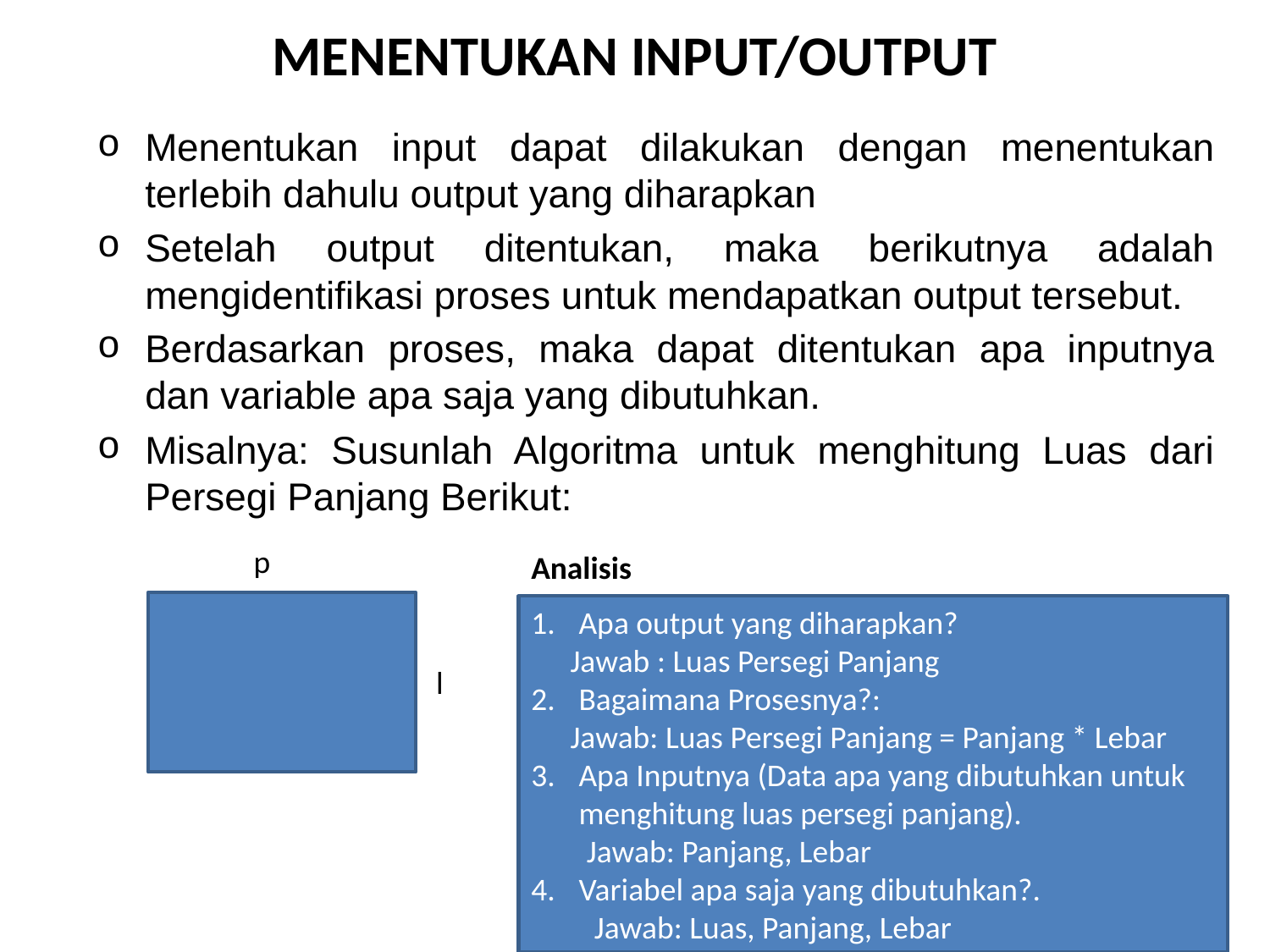

# MENENTUKAN INPUT/OUTPUT
Menentukan input dapat dilakukan dengan menentukan terlebih dahulu output yang diharapkan
Setelah output ditentukan, maka berikutnya adalah mengidentifikasi proses untuk mendapatkan output tersebut.
Berdasarkan proses, maka dapat ditentukan apa inputnya dan variable apa saja yang dibutuhkan.
Misalnya: Susunlah Algoritma untuk menghitung Luas dari Persegi Panjang Berikut:

p

l
Analisis
Apa output yang diharapkan?
Jawab : Luas Persegi Panjang
Bagaimana Prosesnya?:
Jawab: Luas Persegi Panjang = Panjang * Lebar
Apa Inputnya (Data apa yang dibutuhkan untuk menghitung luas persegi panjang).
 Jawab: Panjang, Lebar
Variabel apa saja yang dibutuhkan?.
 Jawab: Luas, Panjang, Lebar